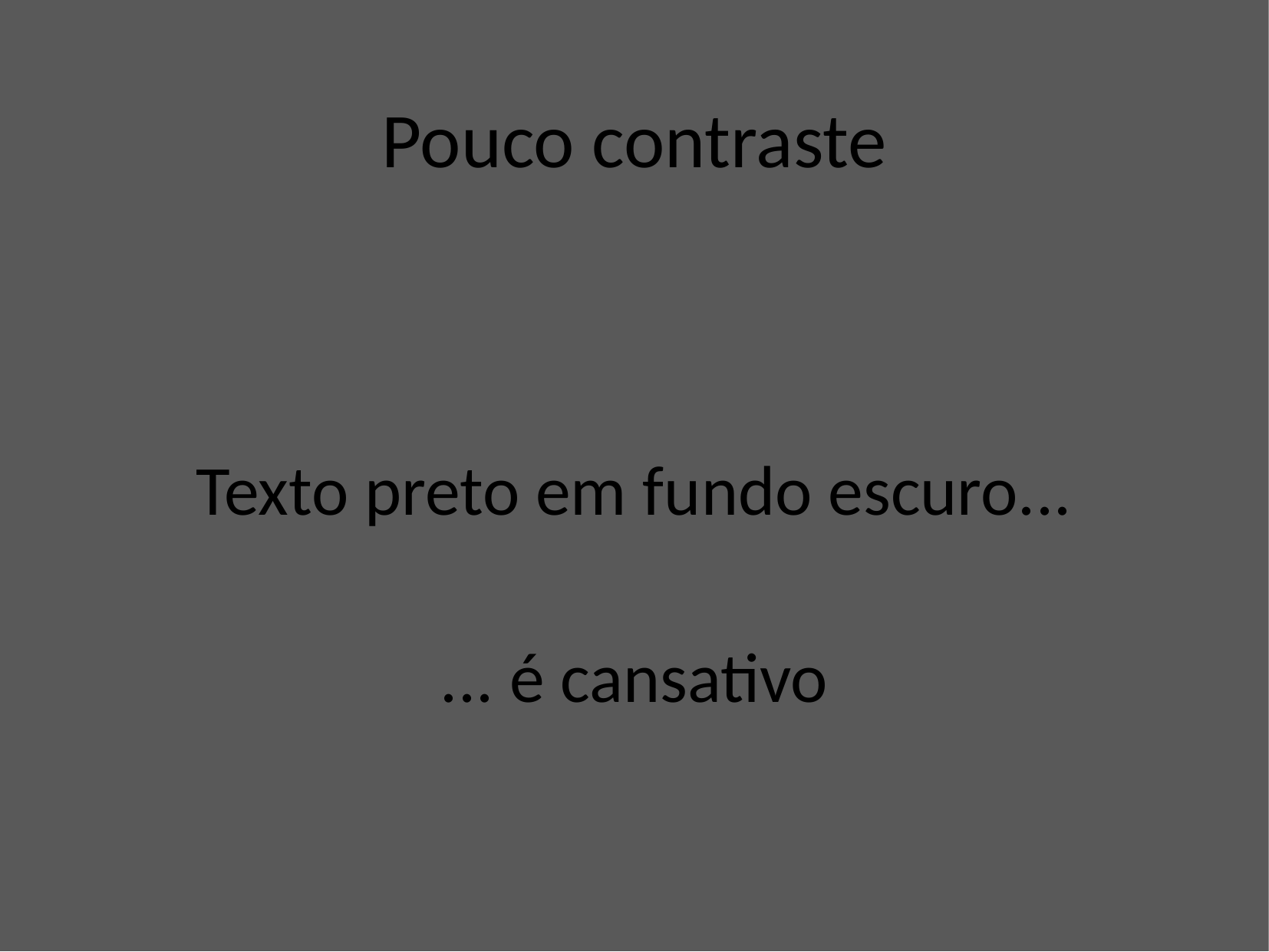

# Pouco contraste

Texto preto em fundo escuro...

... é cansativo